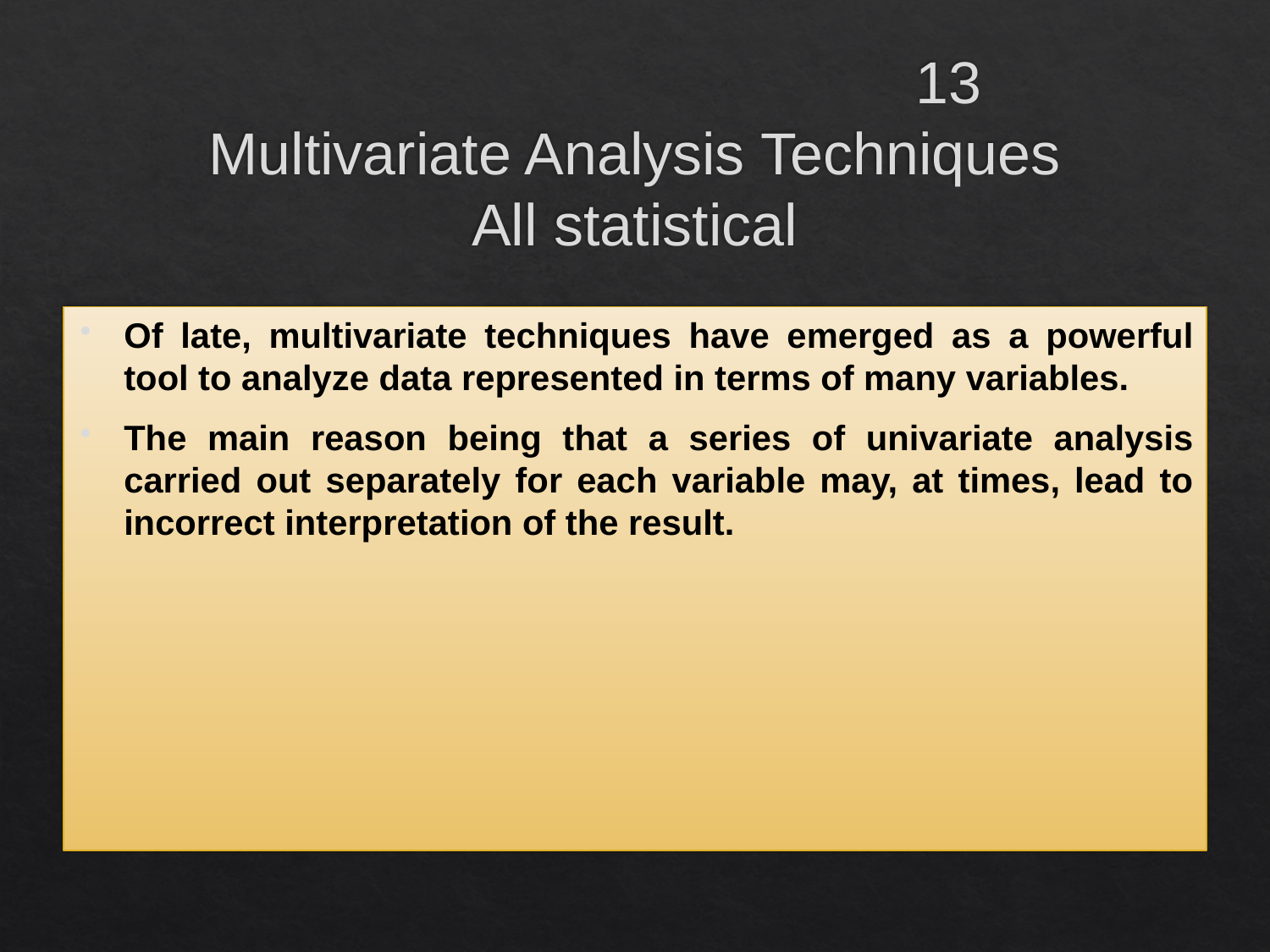

# 13 Multivariate Analysis Techniques All statistical
Of late, multivariate techniques have emerged as a powerful tool to analyze data represented in terms of many variables.
The main reason being that a series of univariate analysis carried out separately for each variable may, at times, lead to incorrect interpretation of the result.